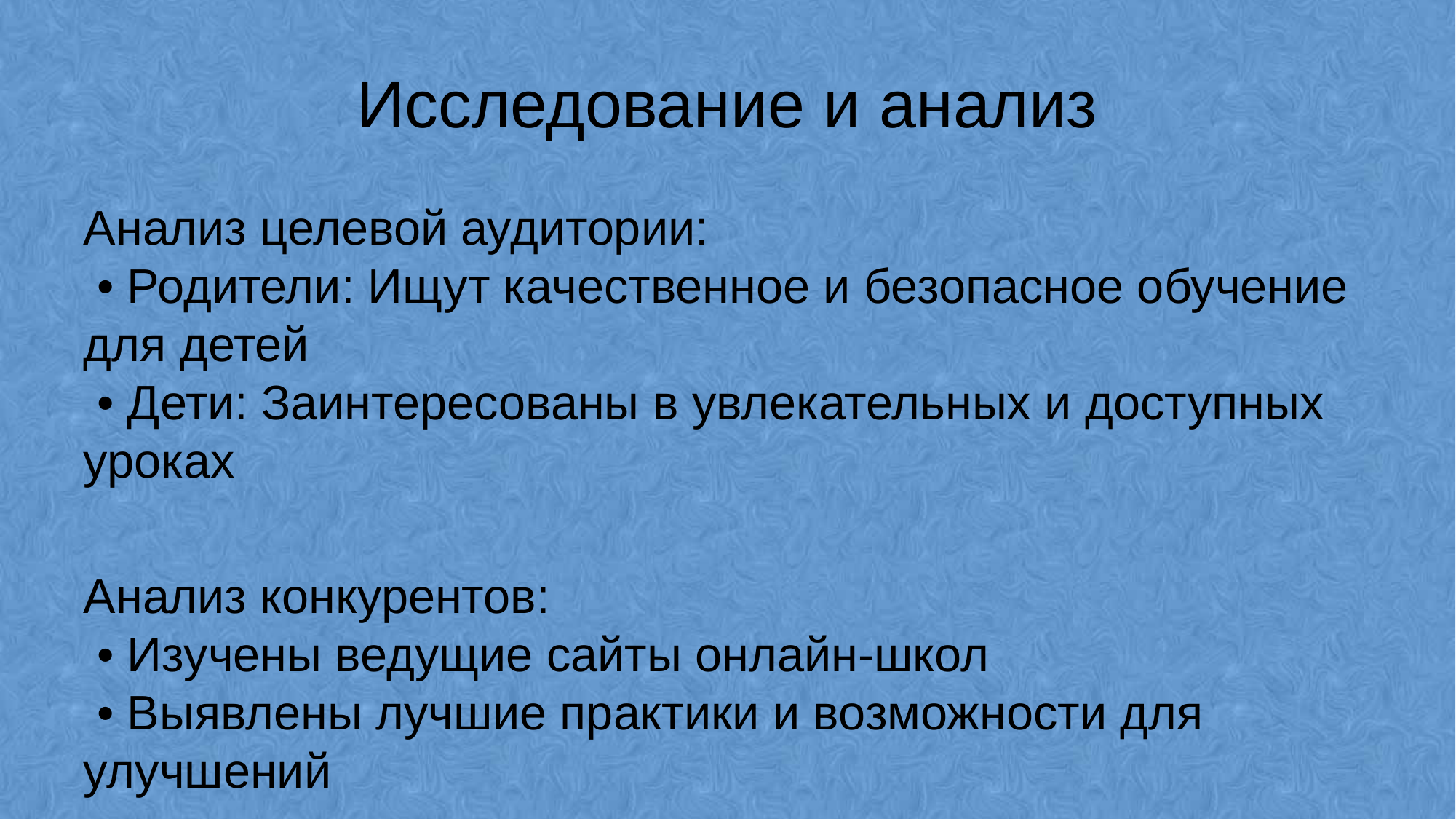

# Исследование и анализ
Анализ целевой аудитории:
 • Родители: Ищут качественное и безопасное обучение для детей
 • Дети: Заинтересованы в увлекательных и доступных уроках

Анализ конкурентов:
 • Изучены ведущие сайты онлайн-школ
 • Выявлены лучшие практики и возможности для улучшений